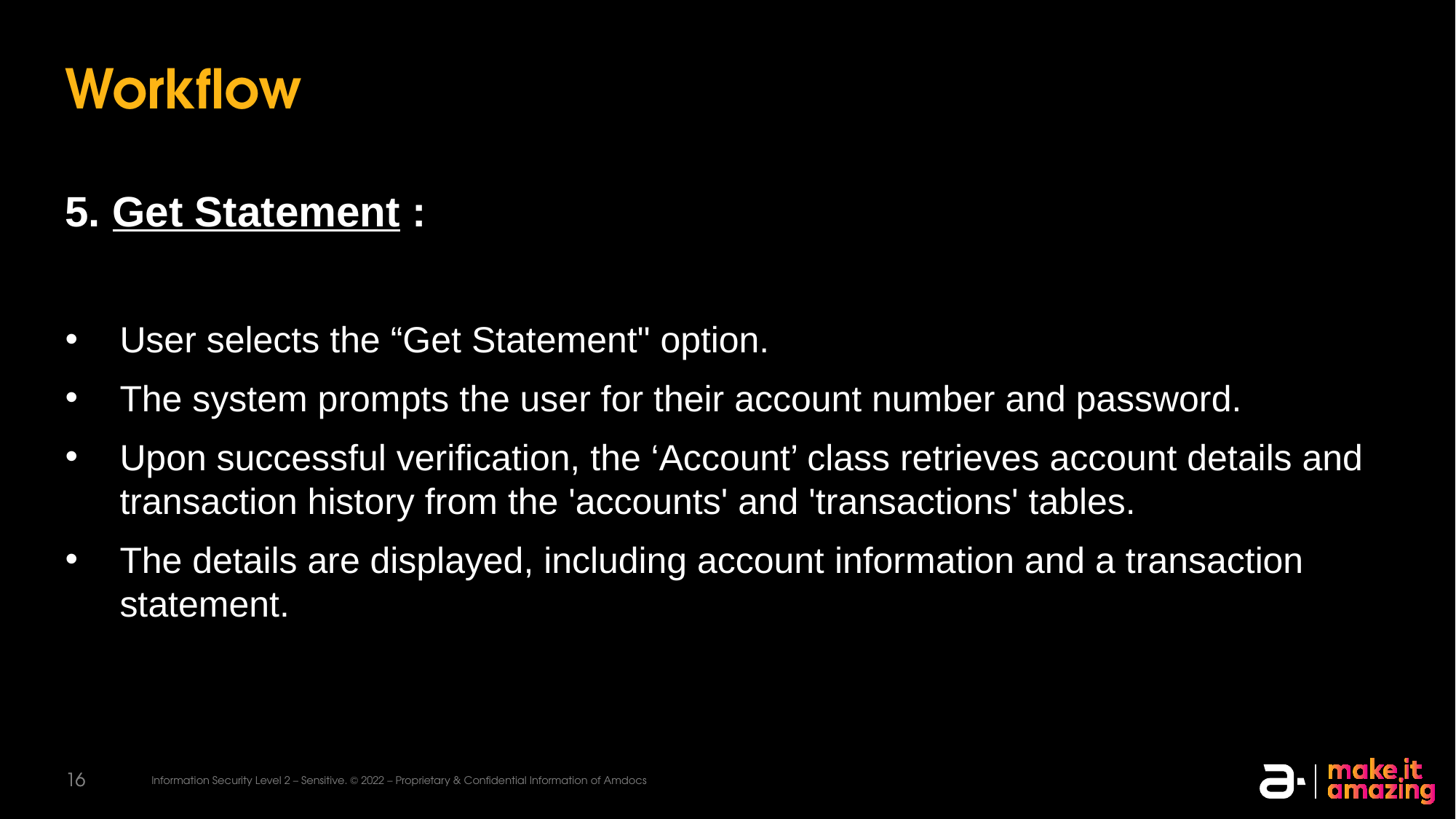

# Workflow
5. Get Statement :

User selects the “Get Statement" option.
The system prompts the user for their account number and password.
Upon successful verification, the ‘Account’ class retrieves account details and transaction history from the 'accounts' and 'transactions' tables.
The details are displayed, including account information and a transaction statement.